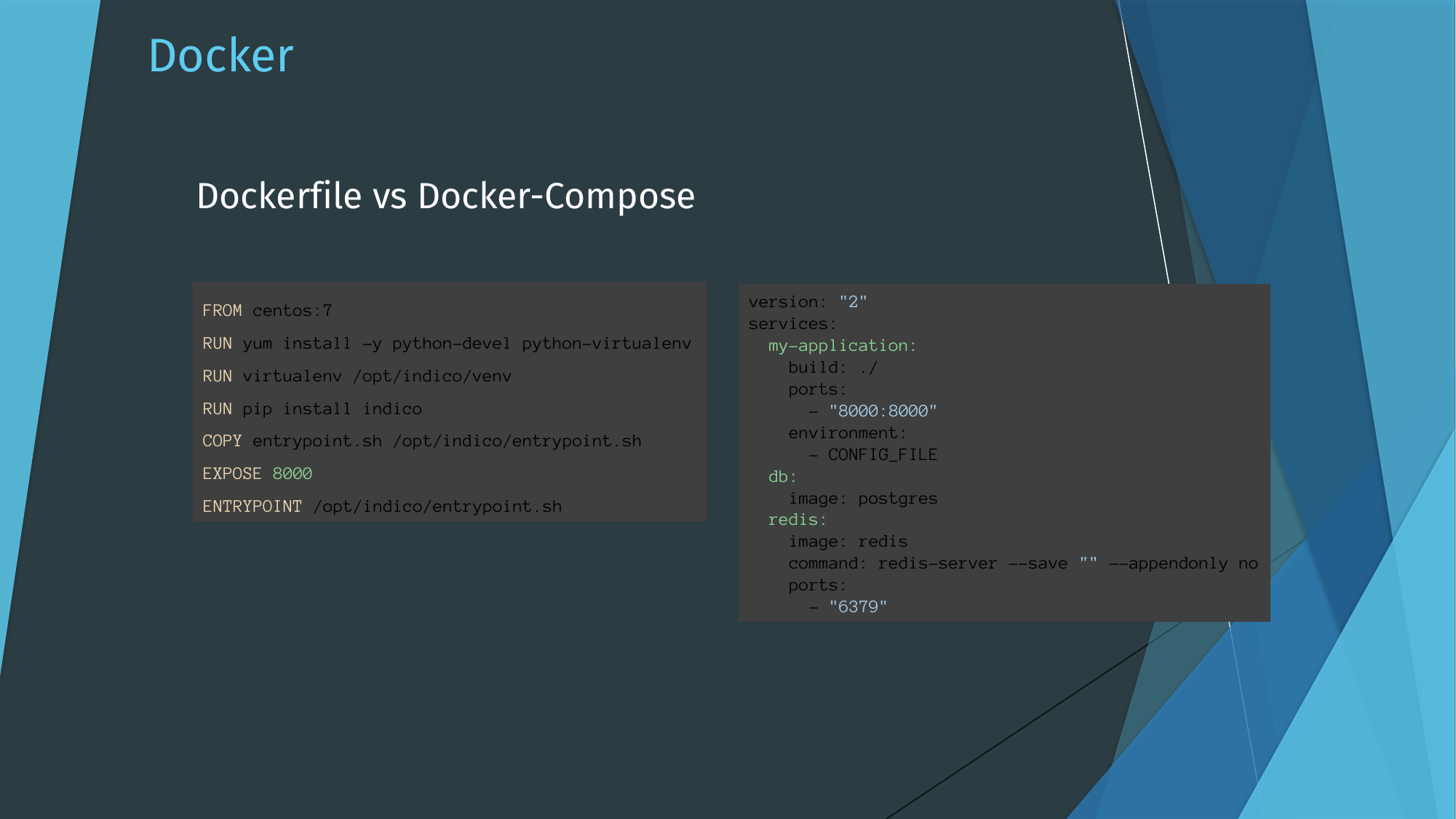

# Docker

Dockerfile vs Docker-Compose
FROM centos:7
RUN yum install -y python-devel python-virtualenv
RUN virtualenv /opt/indico/venv
RUN pip install indico
COPY entrypoint.sh /opt/indico/entrypoint.sh
EXPOSE 8000
ENTRYPOINT /opt/indico/entrypoint.sh
version: "2"
services:
  my-application:
    build: ./
    ports:
      - "8000:8000"
    environment:
      - CONFIG_FILE
  db:
    image: postgres
  redis:
    image: redis
    command: redis-server --save "" --appendonly no
    ports:
      - "6379"